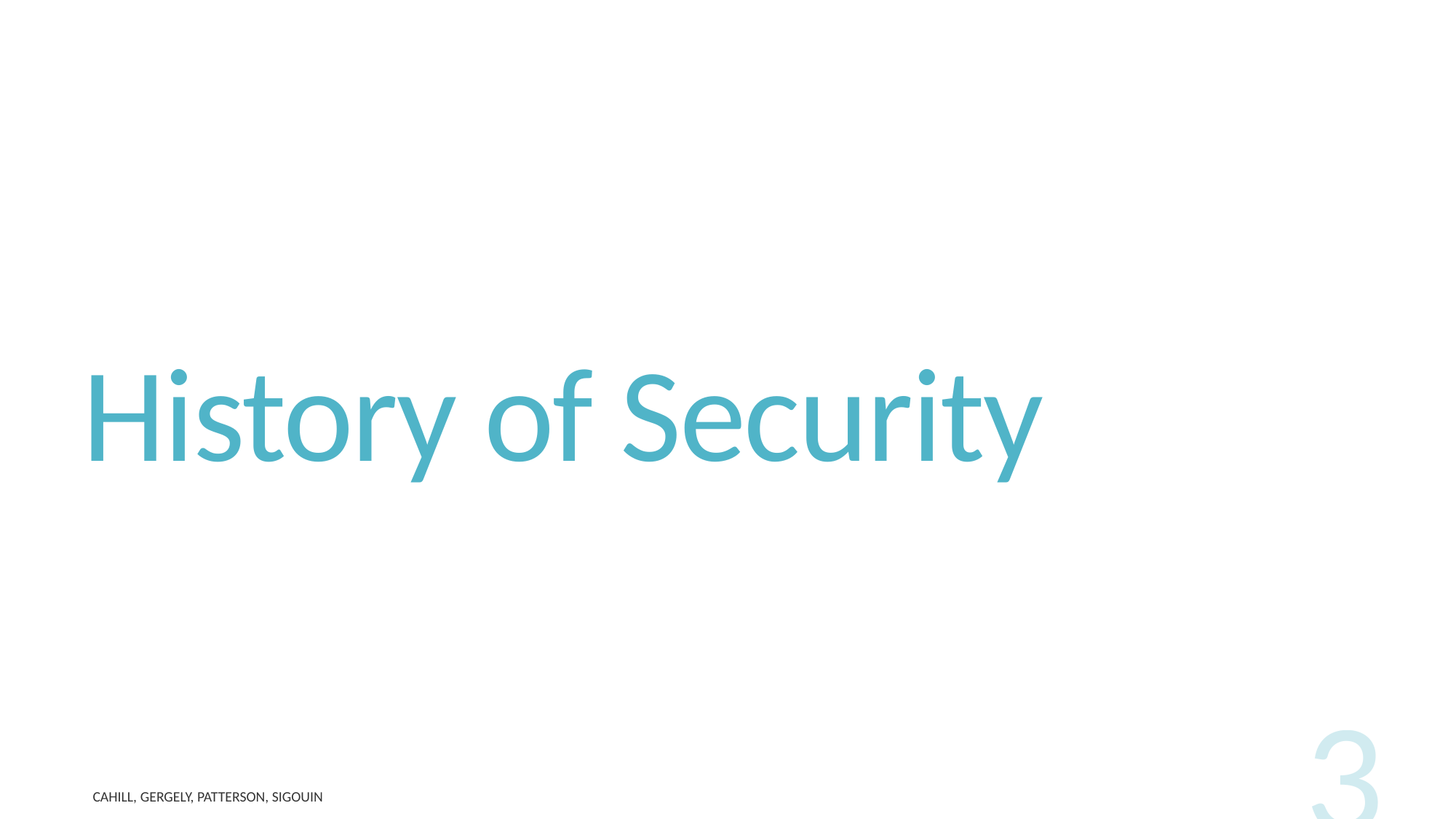

# History of Security
3
Cahill, Gergely, Patterson, Sigouin